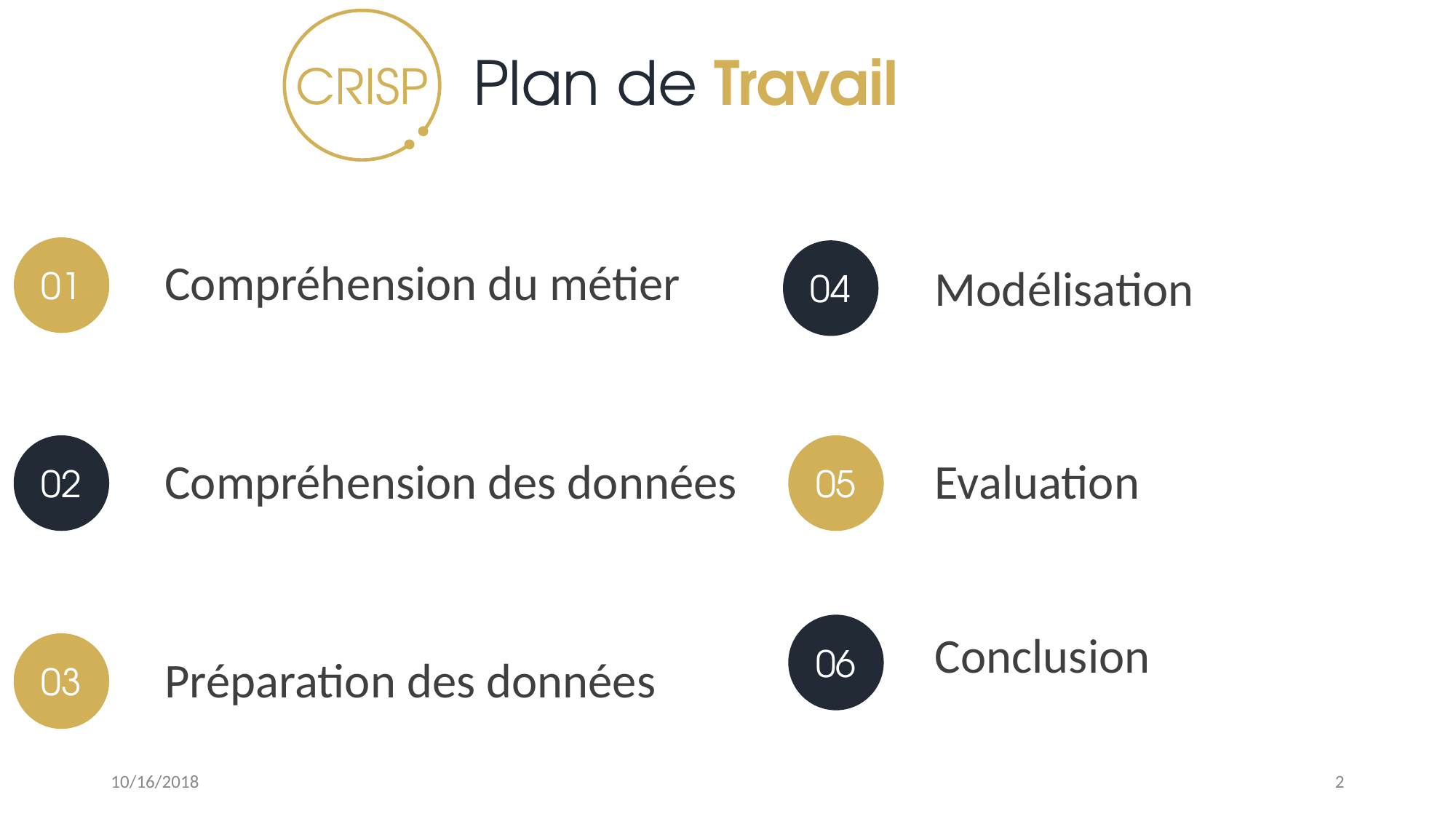

CRISP
Plan de Travail

01
04
Compréhension du métier
Modélisation
05
02
Evaluation
Compréhension des données
06
Conclusion
03
Préparation des données
10/16/2018
2